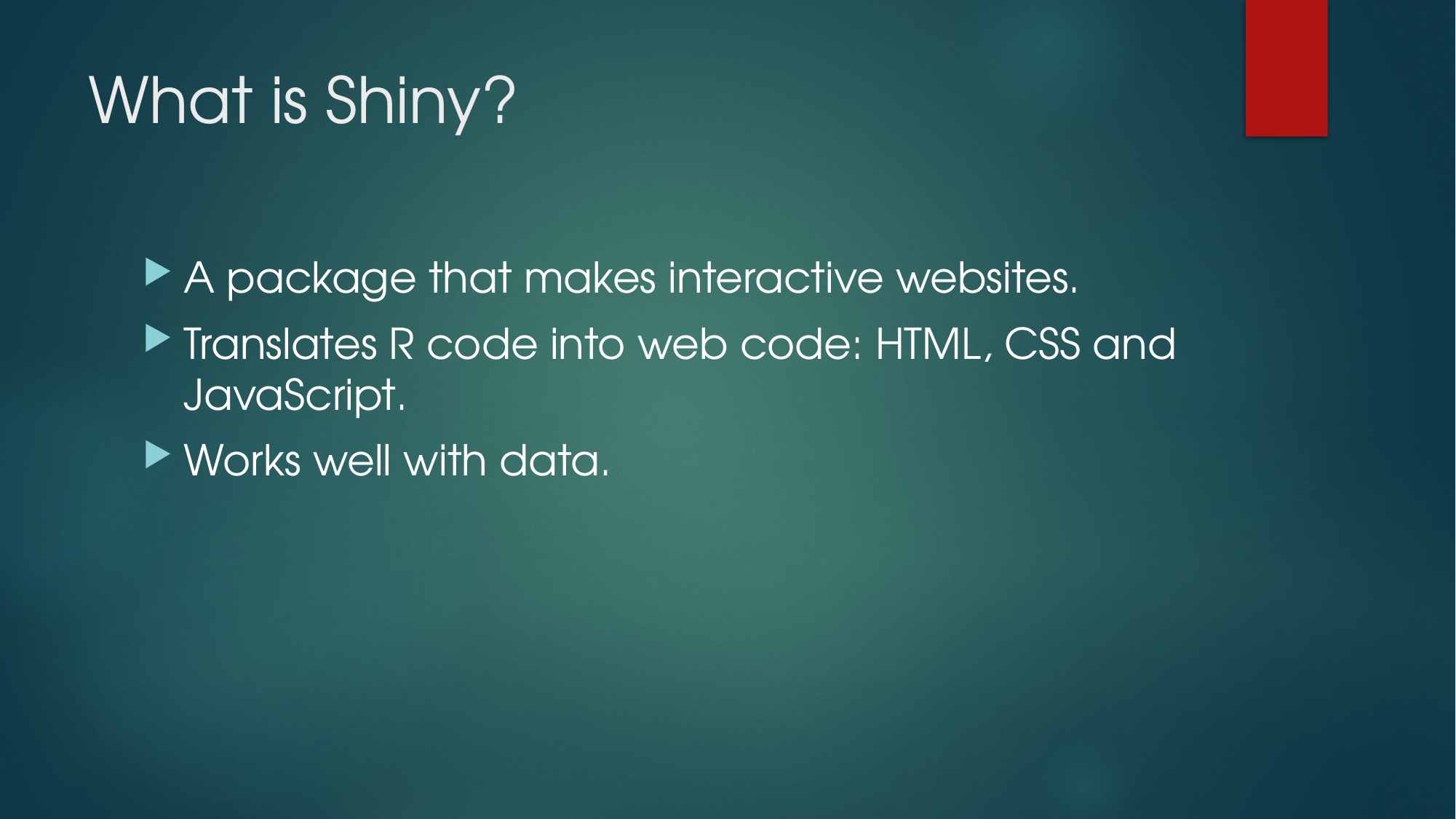

# What is Shiny?
A package that makes interactive websites.
Translates R code into web code: HTML, CSS and JavaScript.
Works well with data.